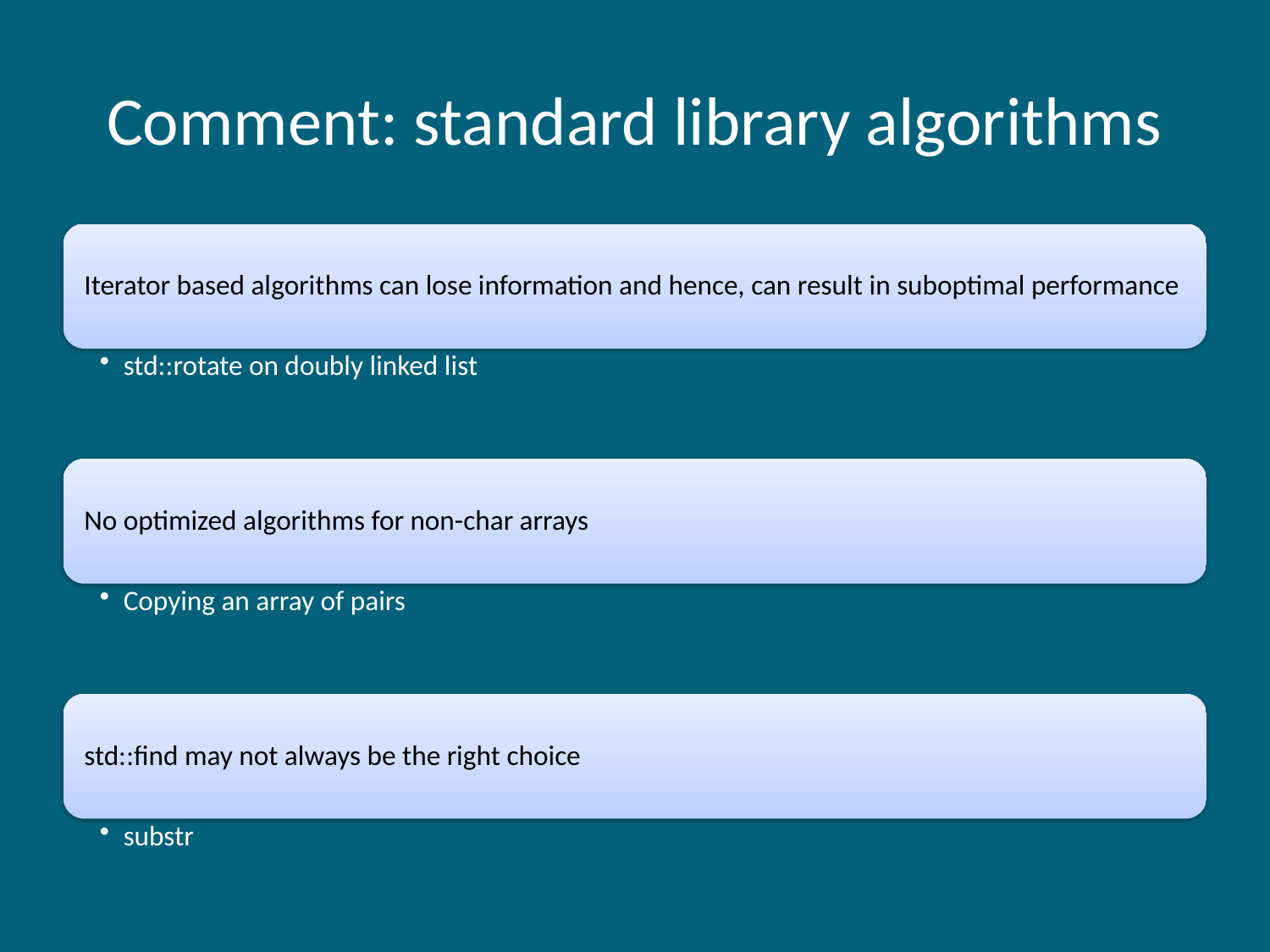

# Comment: standard library algorithms
Iterator based algorithms can lose information and hence, can result in suboptimal performance
std::rotate on doubly linked list
No optimized algorithms for non-char arrays
Copying an array of pairs
std::find may not always be the right choice
substr